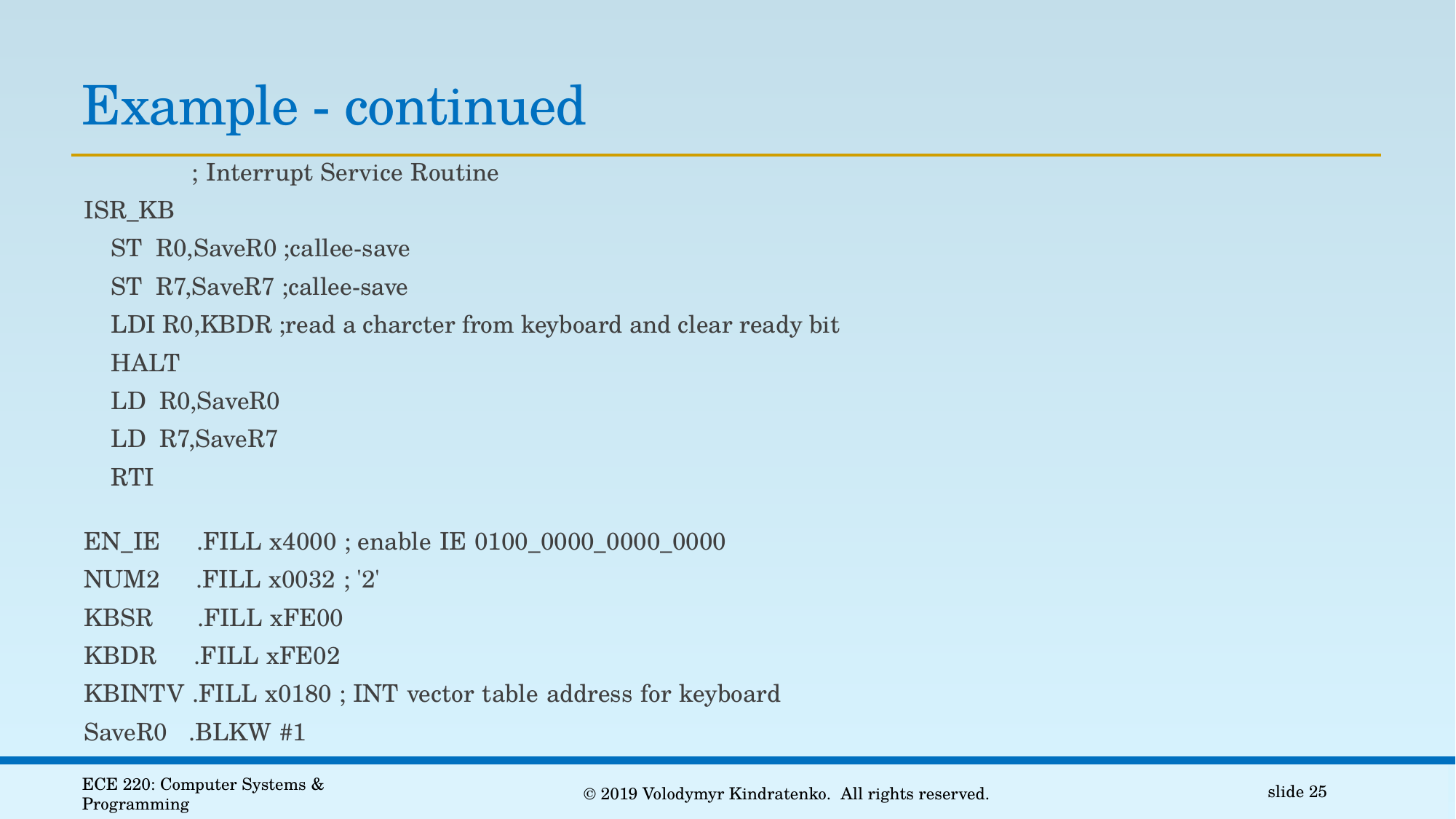

# Example - continued
                ; Interrupt Service Routine
ISR_KB
    ST  R0,SaveR0 ;callee-save
    ST  R7,SaveR7 ;callee-save
    LDI R0,KBDR ;read a charcter from keyboard and clear ready bit
    HALT
    LD  R0,SaveR0
    LD  R7,SaveR7
    RTI
EN_IE     .FILL x4000 ; enable IE 0100_0000_0000_0000
NUM2     .FILL x0032 ; '2'
KBSR      .FILL xFE00
KBDR     .FILL xFE02
KBINTV .FILL x0180 ; INT vector table address for keyboard
SaveR0   .BLKW #1

ECE 220: Computer Systems & Programming
© 2019 Volodymyr Kindratenko.  All rights reserved.
slide 25